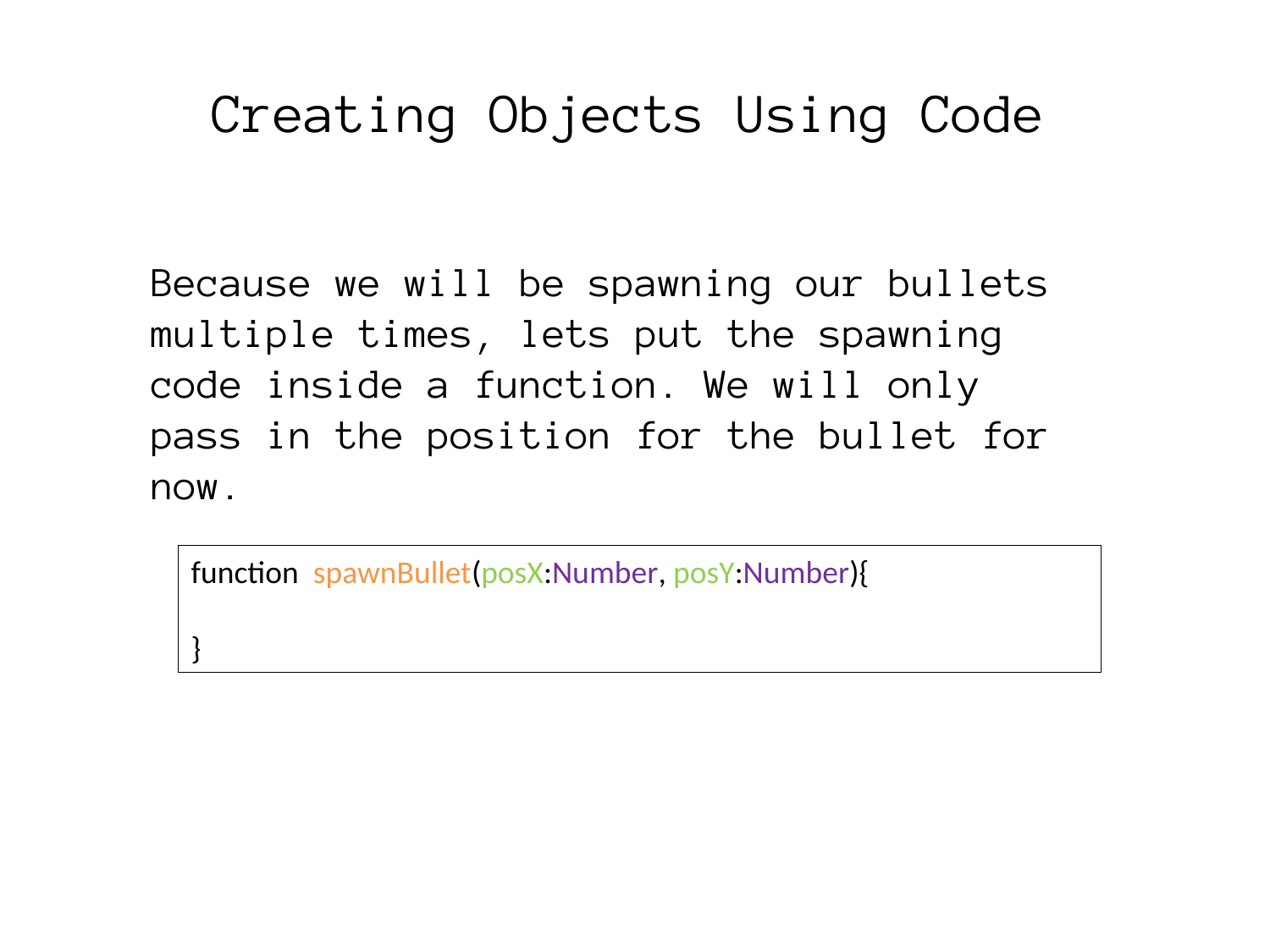

Creating Objects Using Code
Because we will be spawning our bullets multiple times, lets put the spawning code inside a function. We will only pass in the position for the bullet for now.
function  spawnBullet(posX:Number, posY:Number){

}